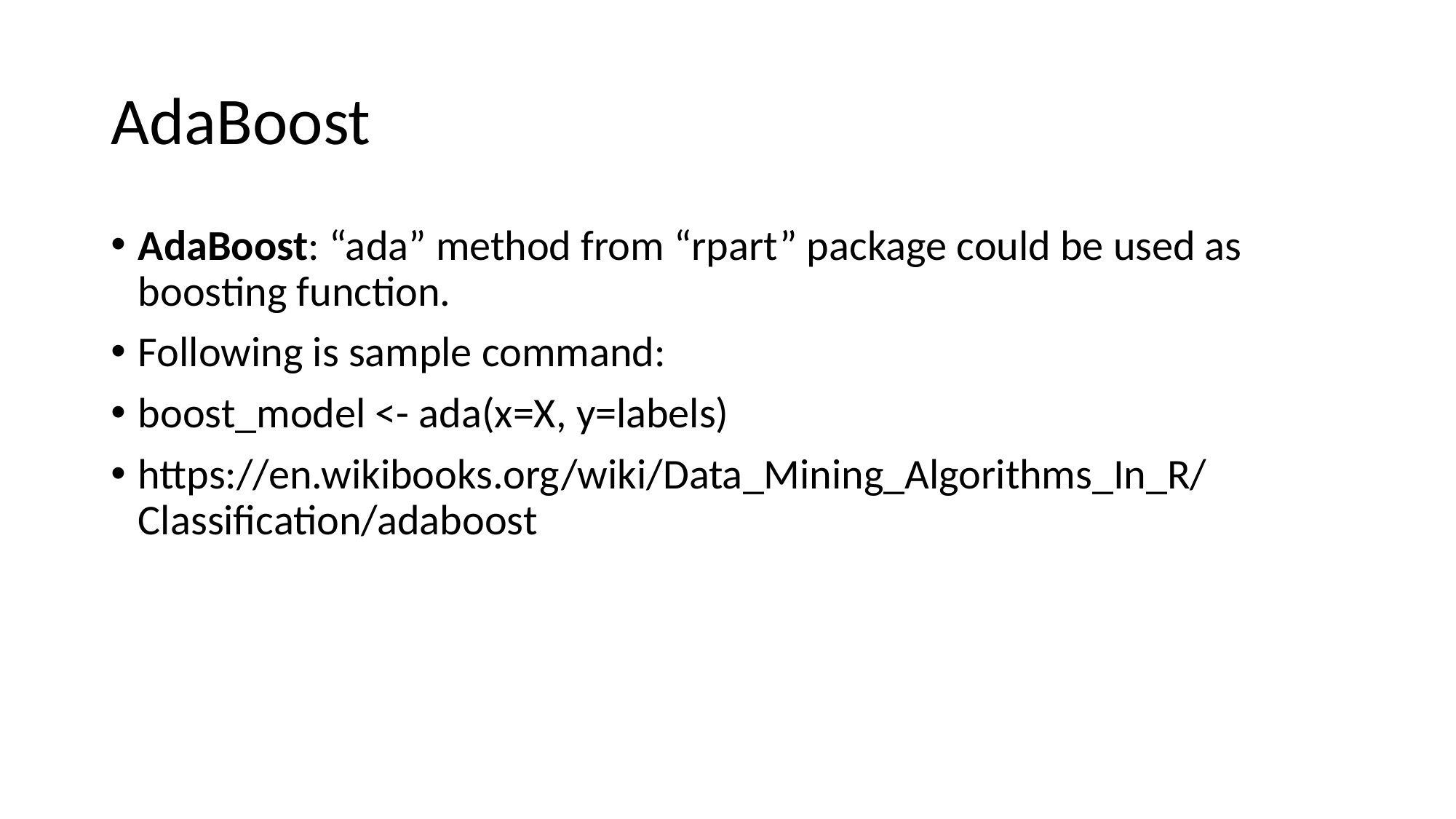

# AdaBoost
AdaBoost: “ada” method from “rpart” package could be used as boosting function.
Following is sample command:
boost_model <- ada(x=X, y=labels)
https://en.wikibooks.org/wiki/Data_Mining_Algorithms_In_R/Classification/adaboost